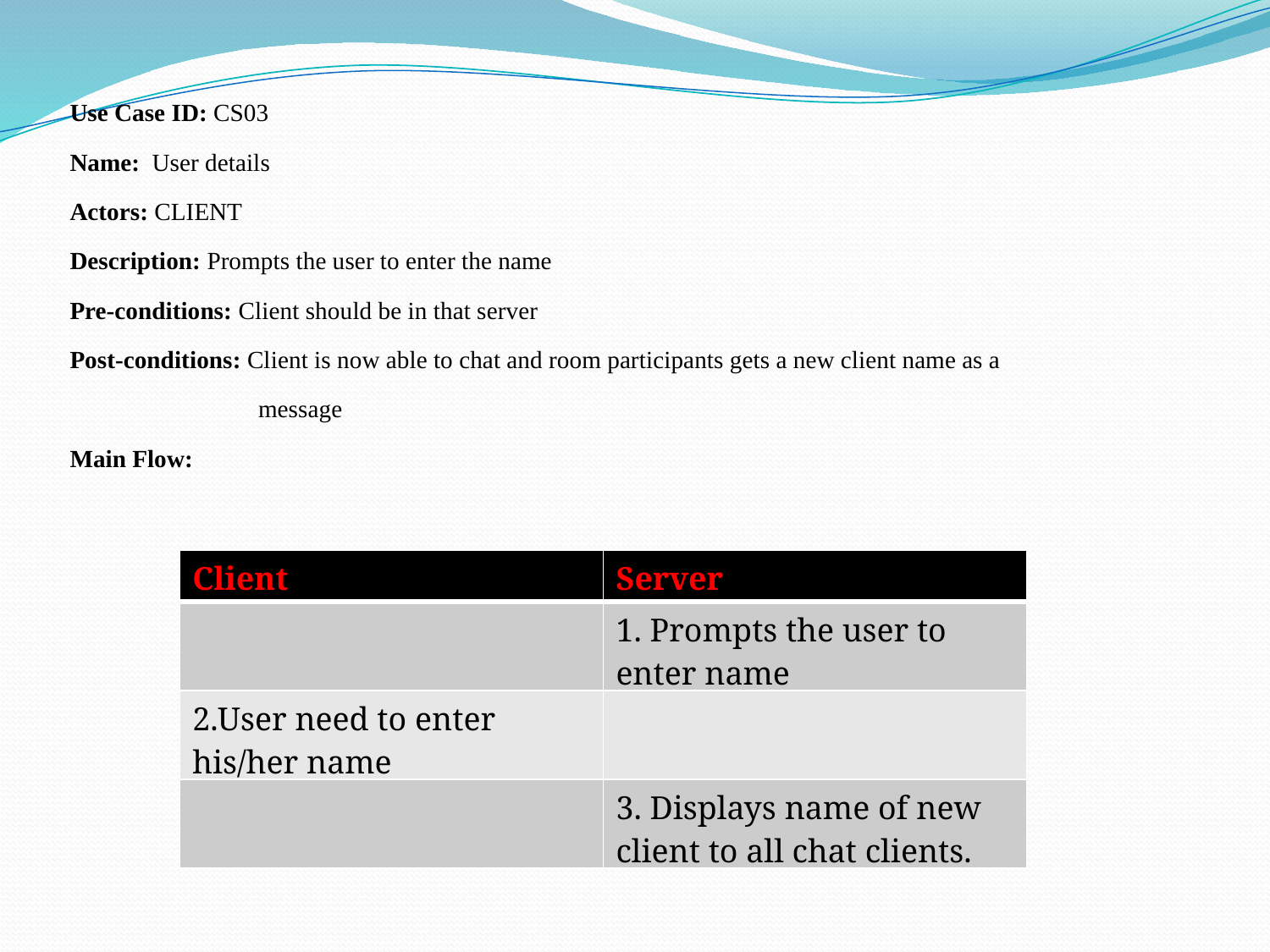

Use Case ID: CS03
Name:  User details
Actors: CLIENT
Description: Prompts the user to enter the name
Pre-conditions: Client should be in that server
Post-conditions: Client is now able to chat and room participants gets a new client name as a 	          message
Main Flow:

| Client | Server |
| --- | --- |
|  | 1. Prompts the user to enter name |
| 2.User need to enter his/her name |  |
|  | 3. Displays name of new client to all chat clients. |